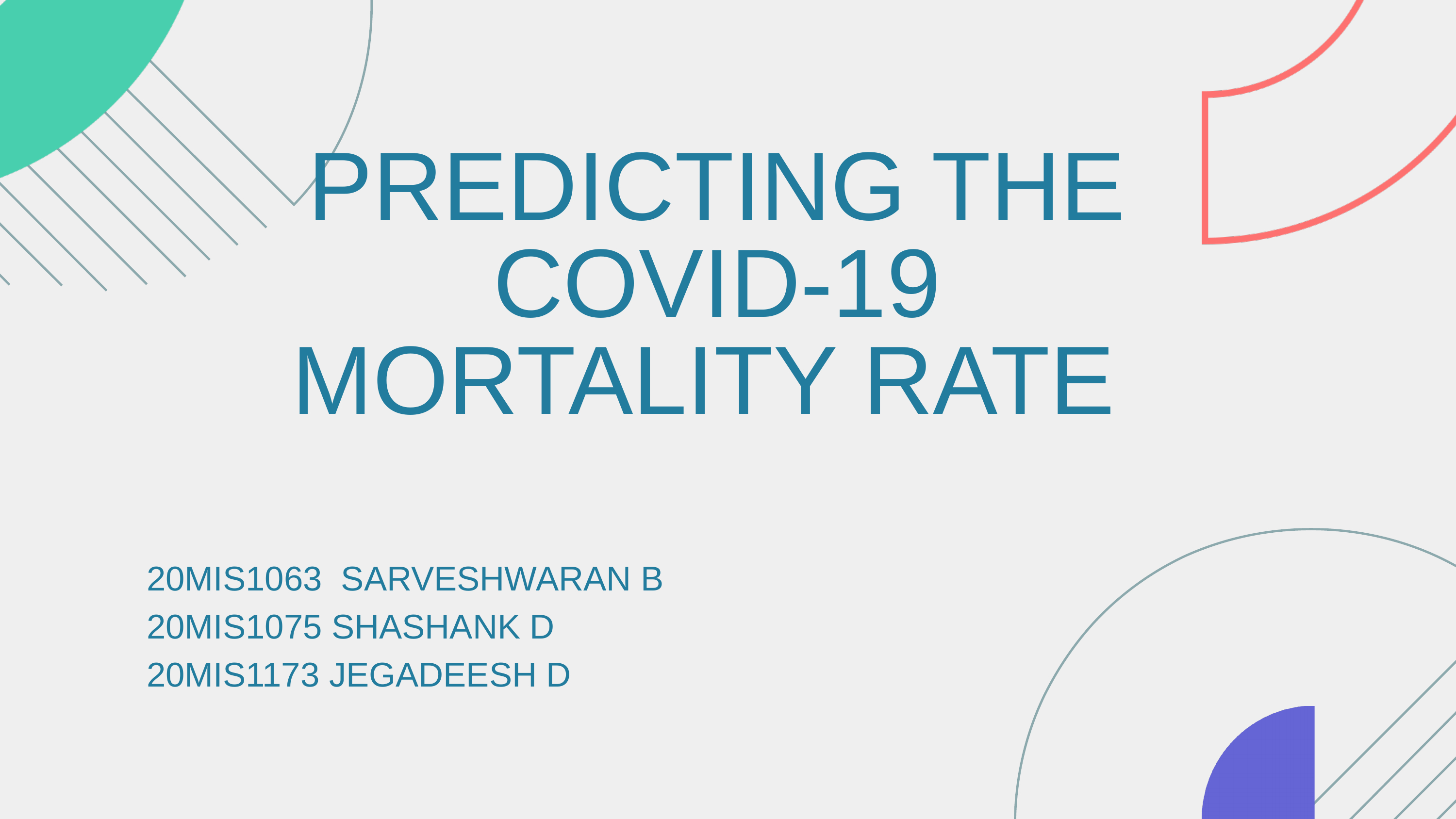

PREDICTING THE COVID-19 MORTALITY RATE
20MIS1063  SARVESHWARAN B
20MIS1075 SHASHANK D
20MIS1173 JEGADEESH D